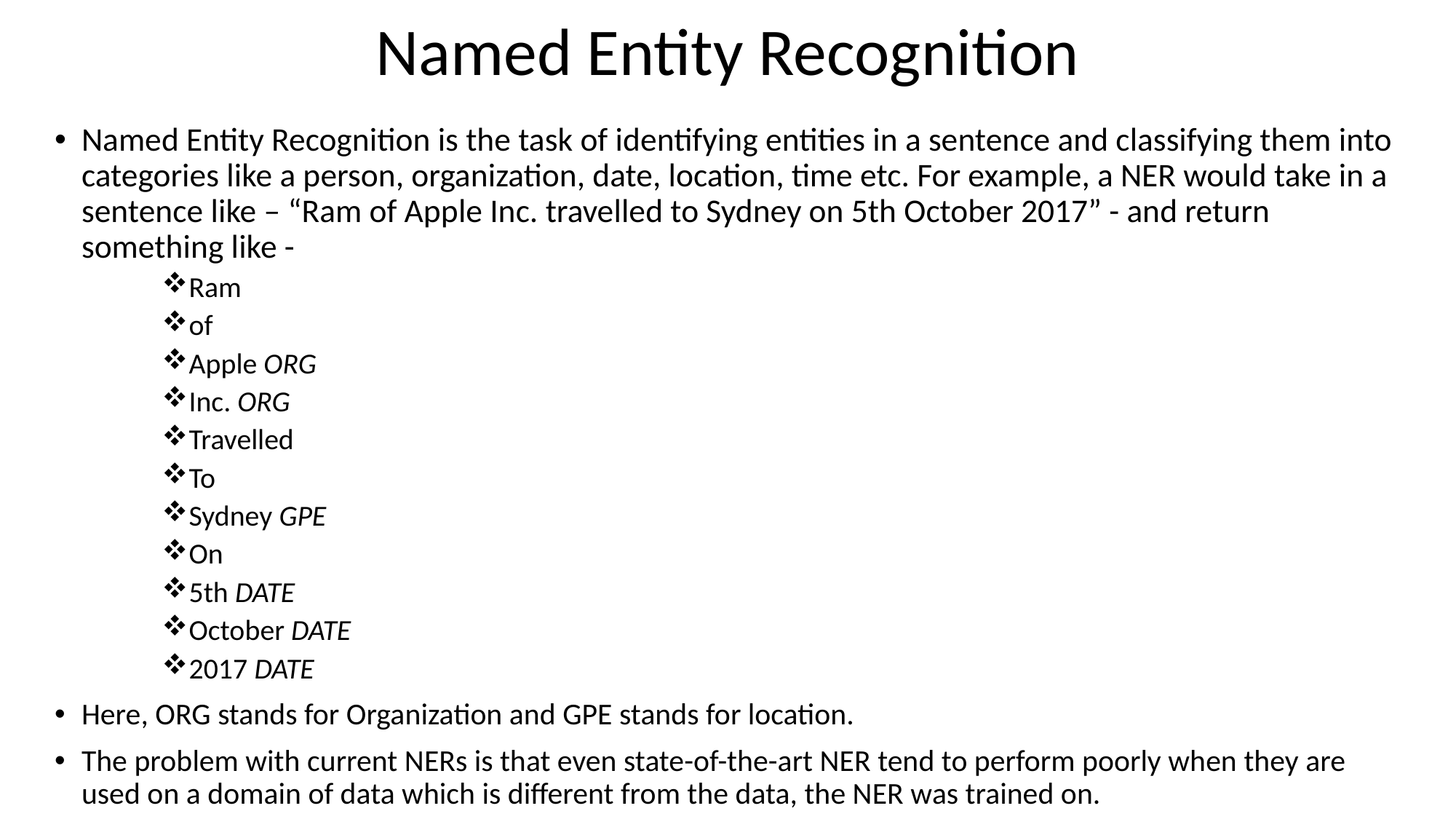

# Named Entity Recognition
Named Entity Recognition is the task of identifying entities in a sentence and classifying them into categories like a person, organization, date, location, time etc. For example, a NER would take in a sentence like – “Ram of Apple Inc. travelled to Sydney on 5th October 2017” - and return something like -
Ram
of
Apple ORG
Inc. ORG
Travelled
To
Sydney GPE
On
5th DATE
October DATE
2017 DATE
Here, ORG stands for Organization and GPE stands for location.
The problem with current NERs is that even state-of-the-art NER tend to perform poorly when they are used on a domain of data which is different from the data, the NER was trained on.